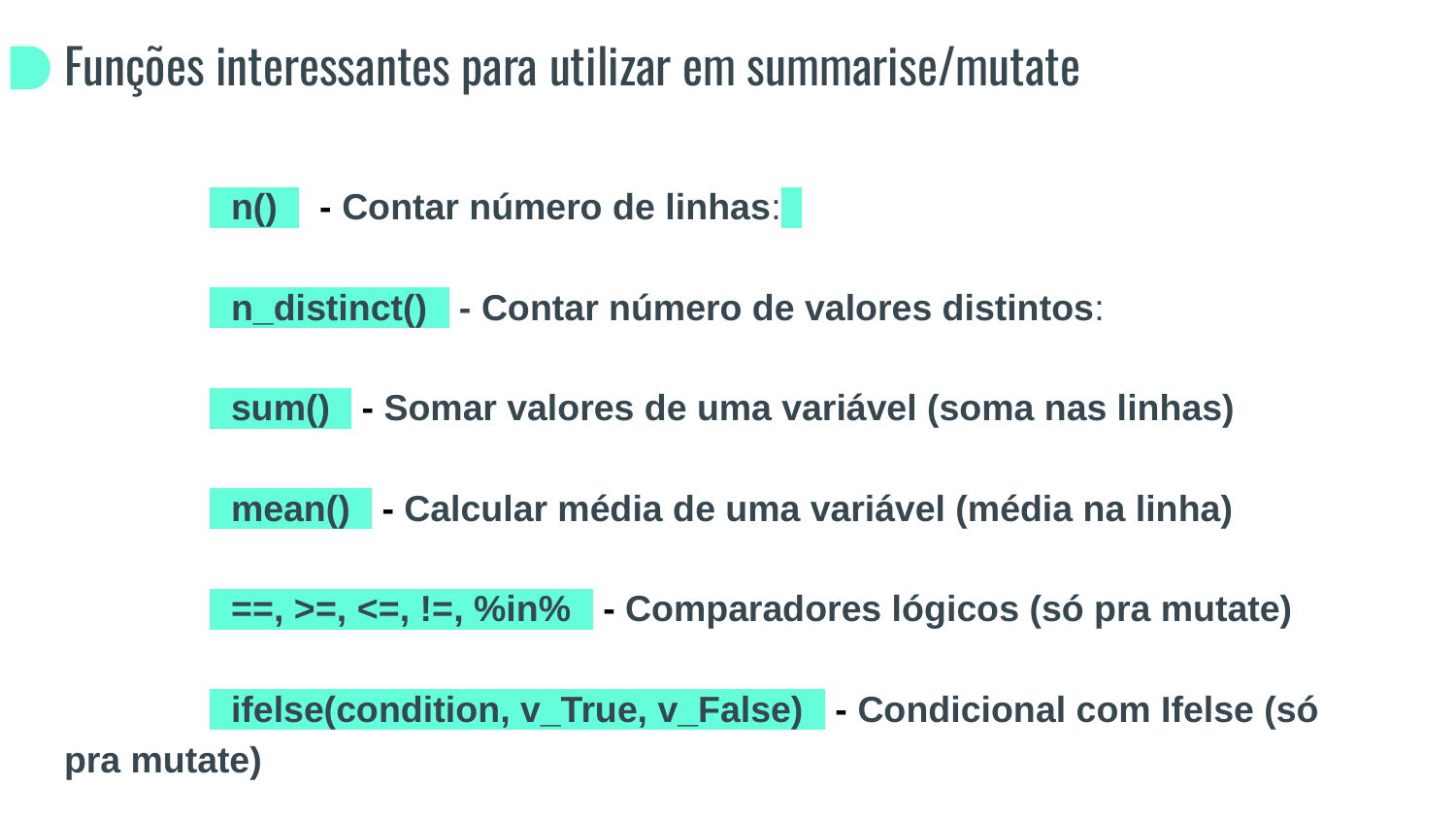

# Funções interessantes para utilizar em summarise/mutate

	+n()+  - Contar número de linhas:
	+n_distinct()+ - Contar número de valores distintos:
	+sum()+ - Somar valores de uma variável (soma nas linhas)
	+mean()+ - Calcular média de uma variável (média na linha)
	+==, >=, <=, !=, %in%+ - Comparadores lógicos (só pra mutate)
	+ifelse(condition, v_True, v_False)+ - Condicional com Ifelse (só pra mutate)